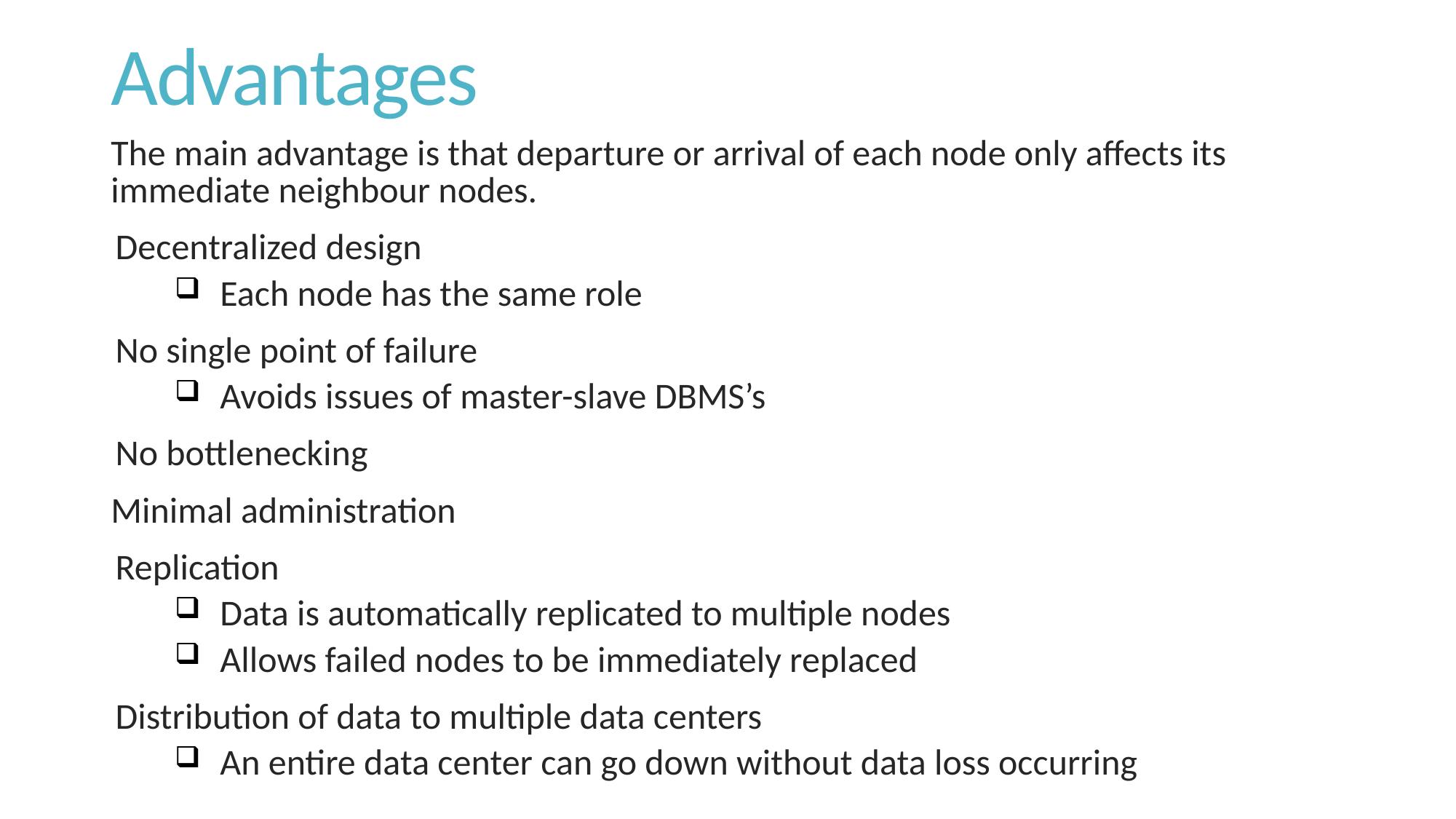

# Advantages
The main advantage is that departure or arrival of each node only affects its immediate neighbour nodes.
Decentralized design
Each node has the same role
No single point of failure
Avoids issues of master-slave DBMS’s
No bottlenecking
Minimal administration
Replication
Data is automatically replicated to multiple nodes
Allows failed nodes to be immediately replaced
Distribution of data to multiple data centers
An entire data center can go down without data loss occurring